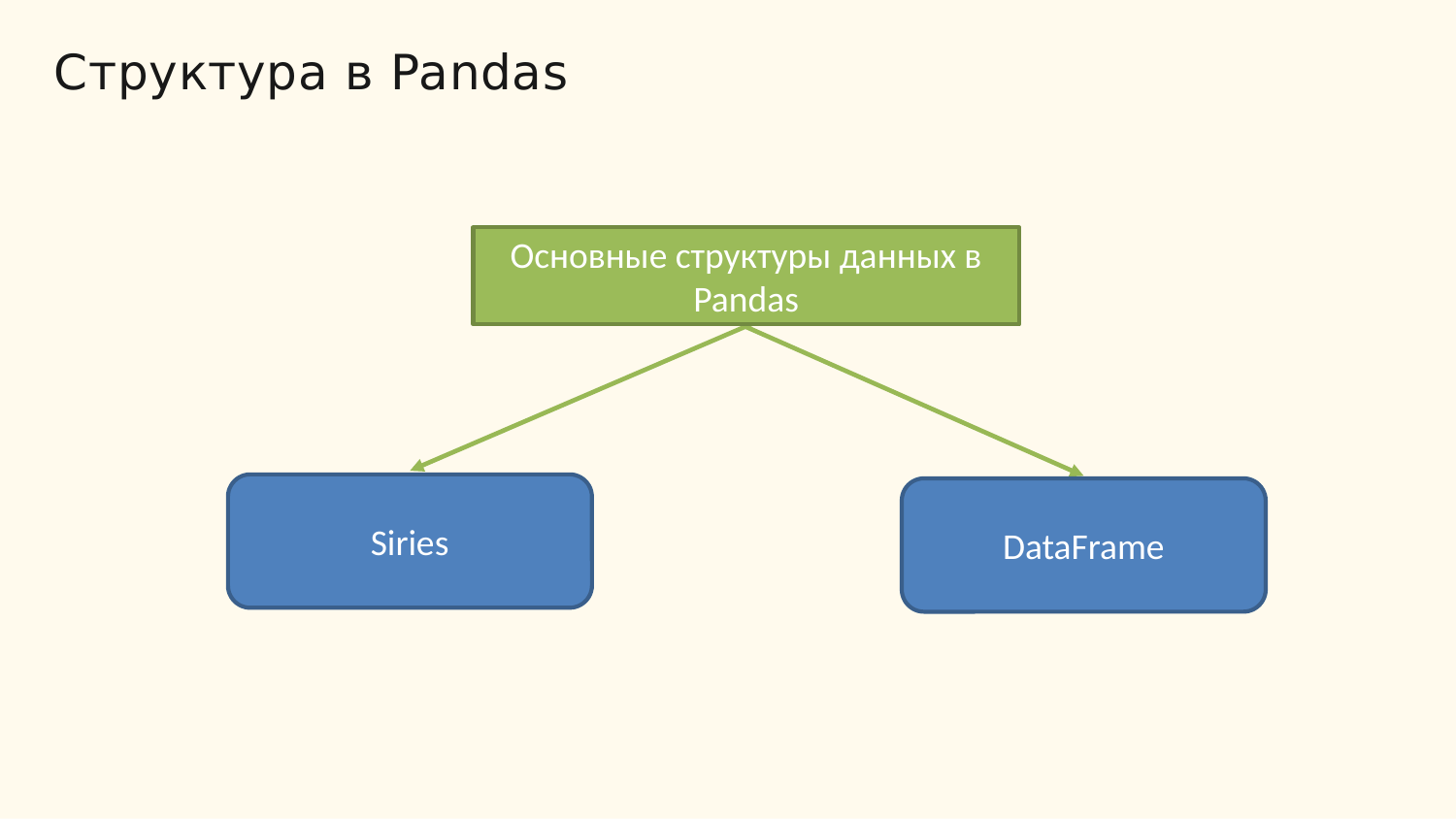

# Структура в Pandas
Основные структуры данных в Pandas
Siries
DataFrame